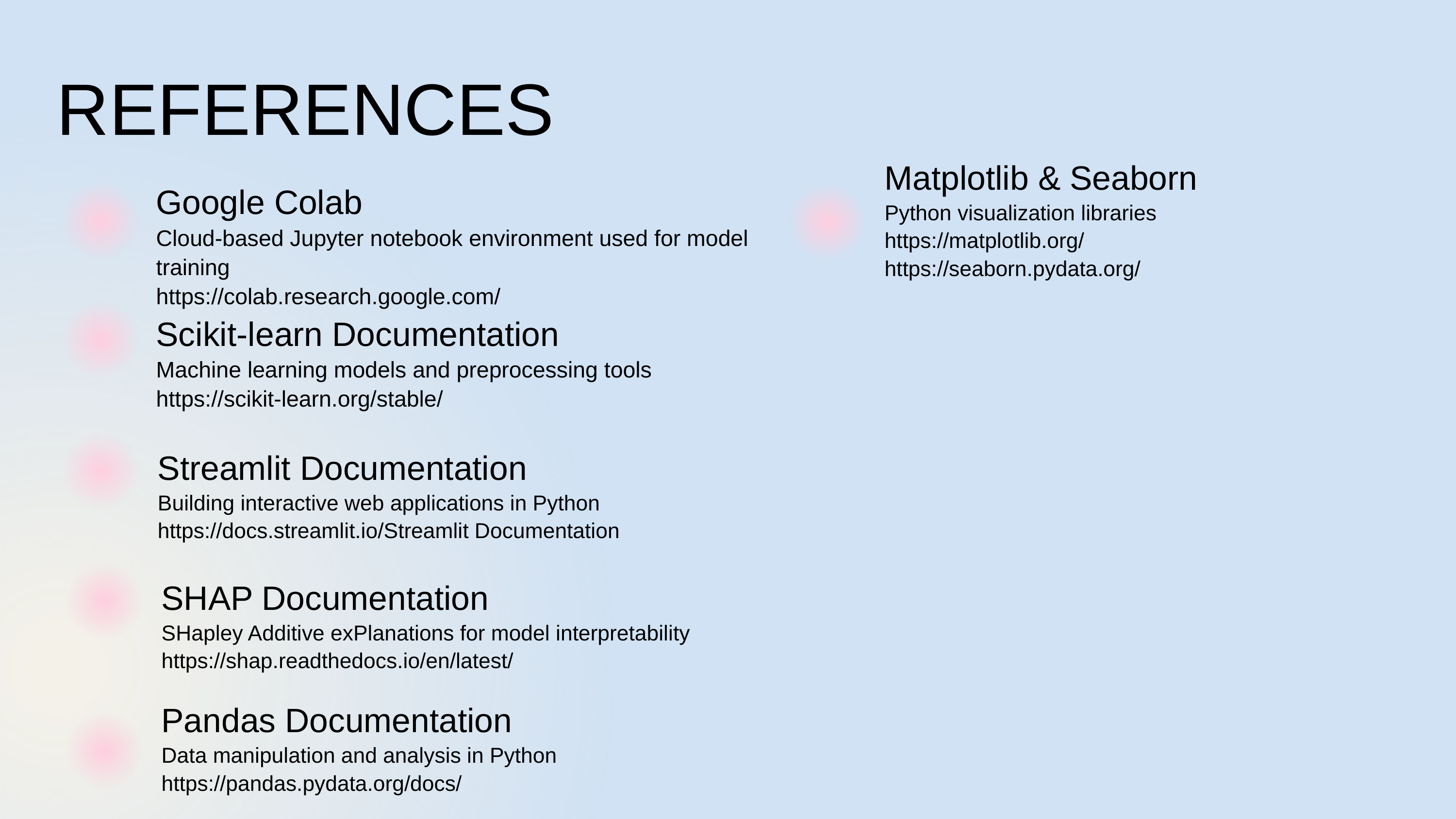

REFERENCES

Matplotlib & Seaborn
Python visualization libraries
https://matplotlib.org/
https://seaborn.pydata.org/

Google Colab
Cloud-based Jupyter notebook environment used for model training
https://colab.research.google.com/

Scikit-learn Documentation
Machine learning models and preprocessing tools
https://scikit-learn.org/stable/

Streamlit Documentation
Building interactive web applications in Python
https://docs.streamlit.io/Streamlit Documentation

SHAP Documentation
SHapley Additive exPlanations for model interpretability
https://shap.readthedocs.io/en/latest/

Pandas Documentation
Data manipulation and analysis in Python
https://pandas.pydata.org/docs/